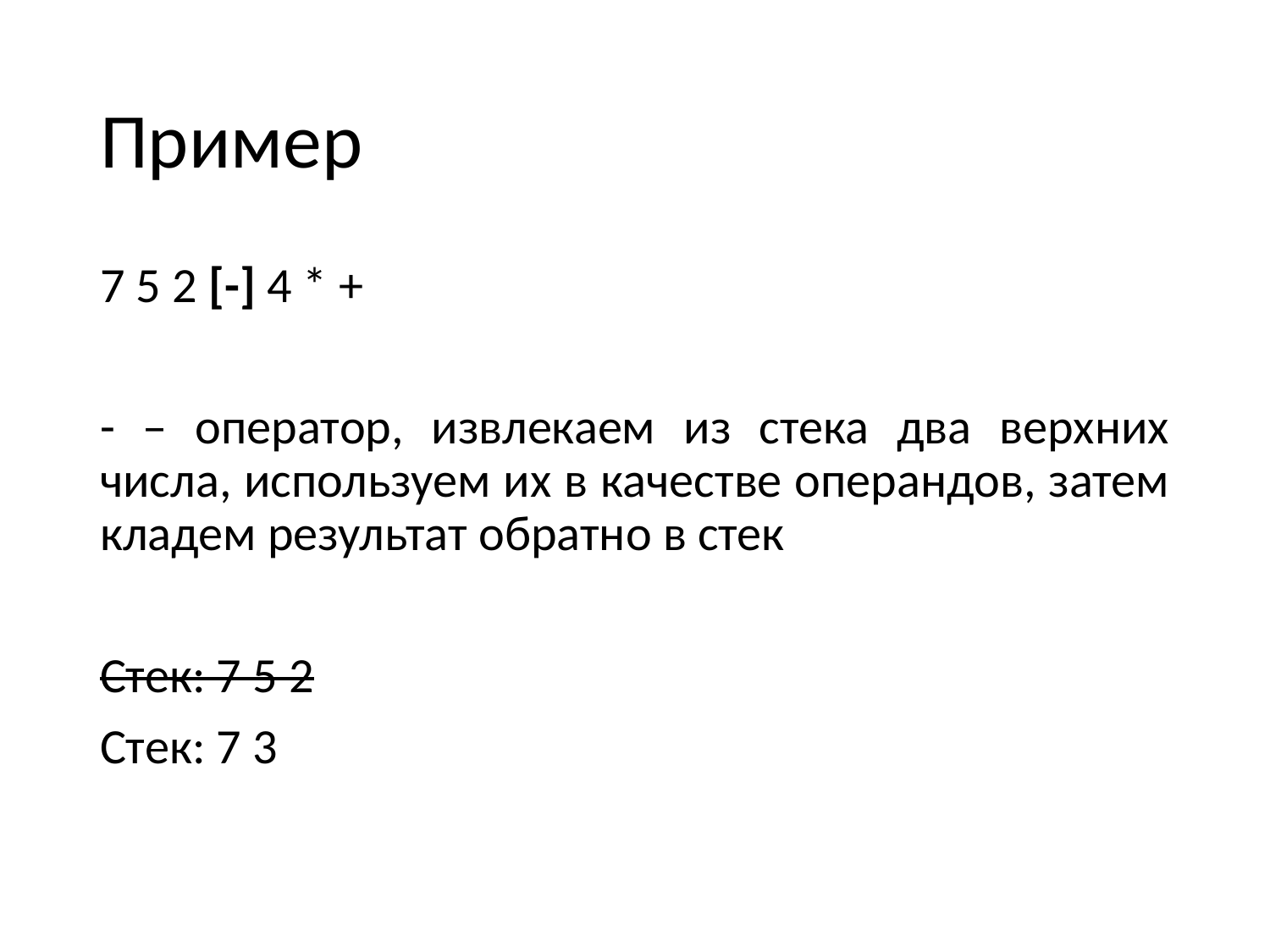

# Пример
7 5 2 [-] 4 * +

- – оператор, извлекаем из стека два верхних числа, используем их в качестве операндов, затем кладем результат обратно в стек

Стек: 7 5 2
Стек: 7 3